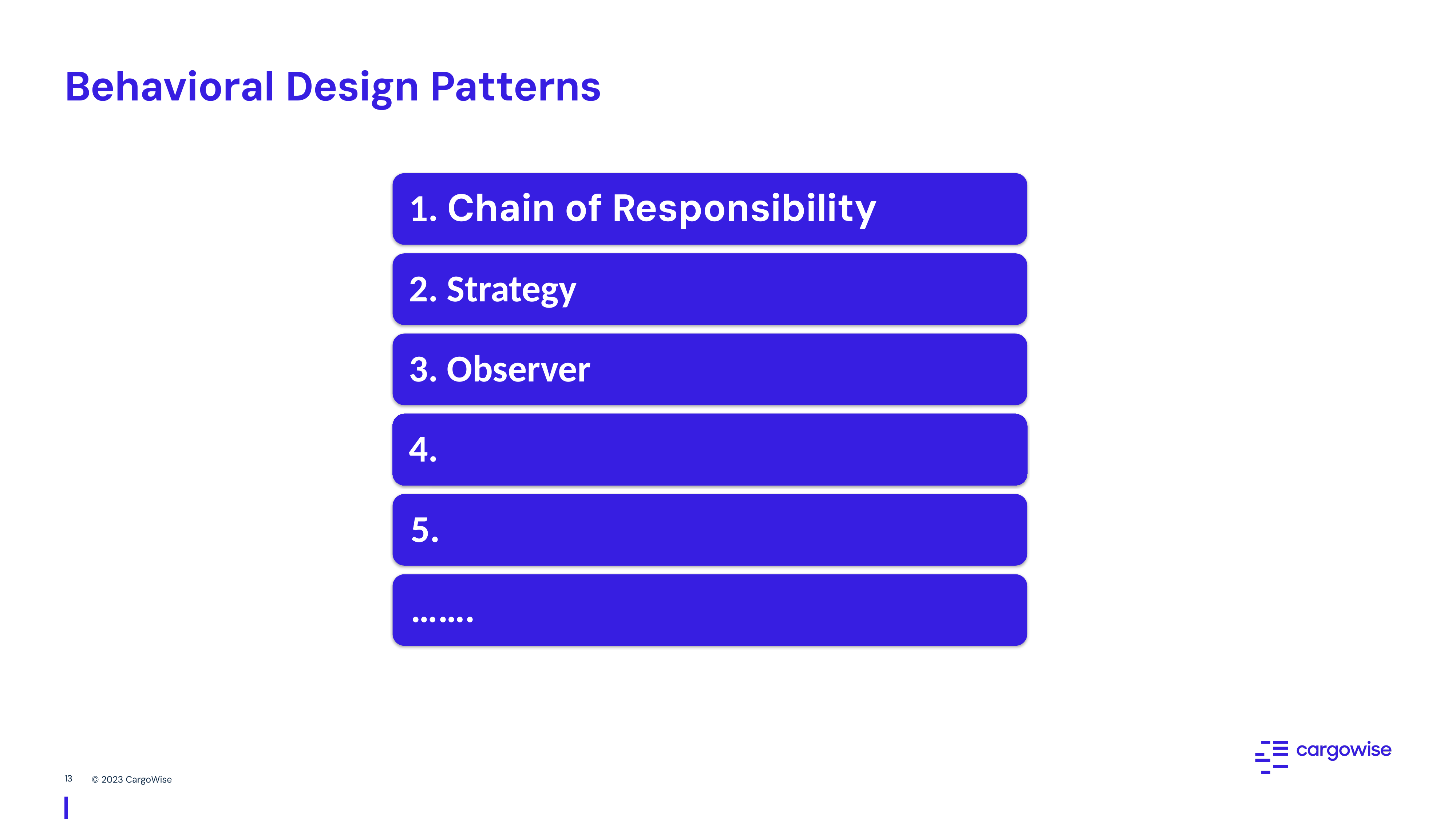

Behavioral Design Patterns
1. Chain of Responsibility
2. Strategy
3. Observer
4.
5.
…….
13
© 2023 CargoWise